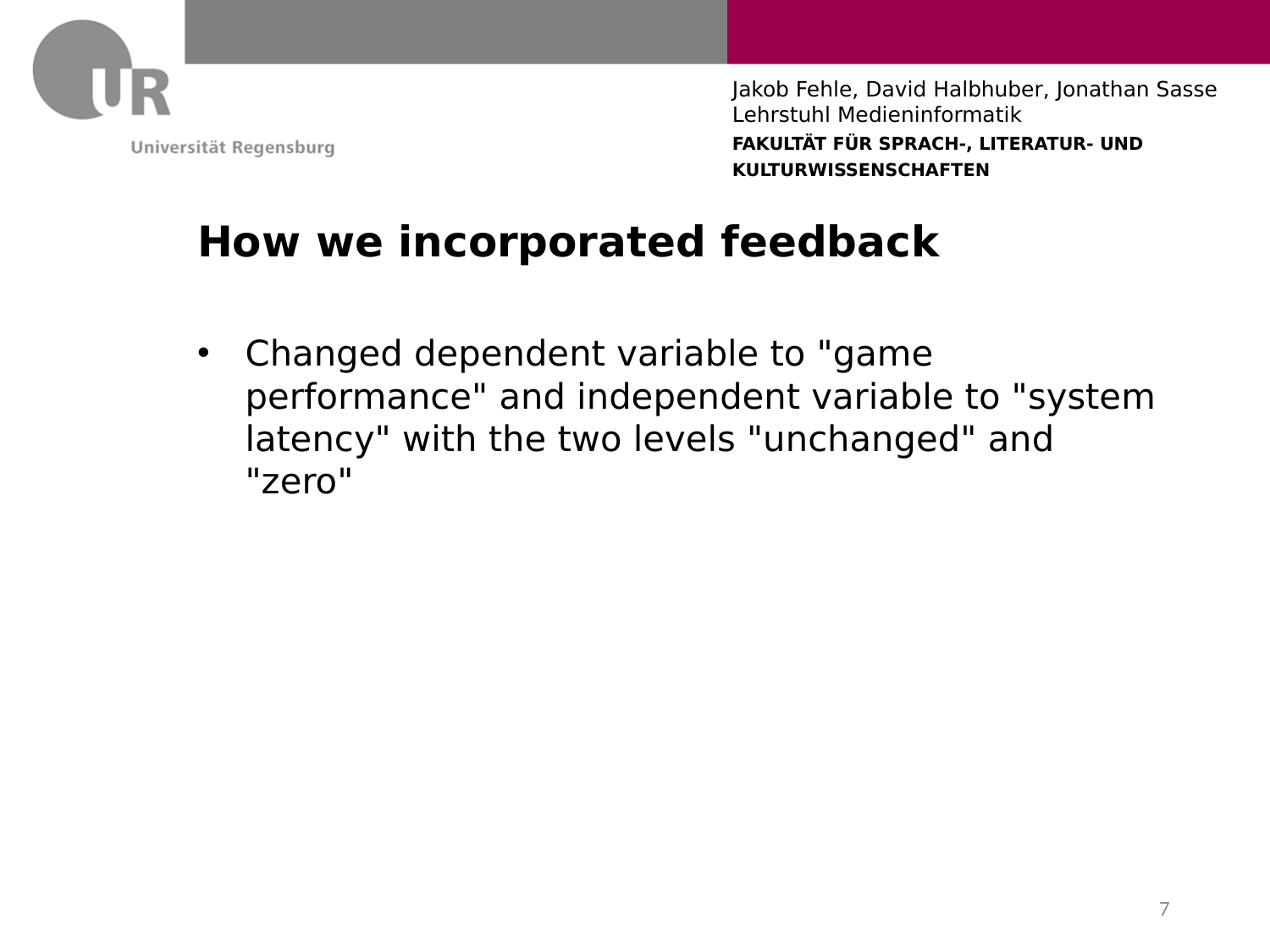

# How we incorporated feedback
Changed dependent variable to "game performance" and independent variable to "system latency" with the two levels "unchanged" and "zero"

7